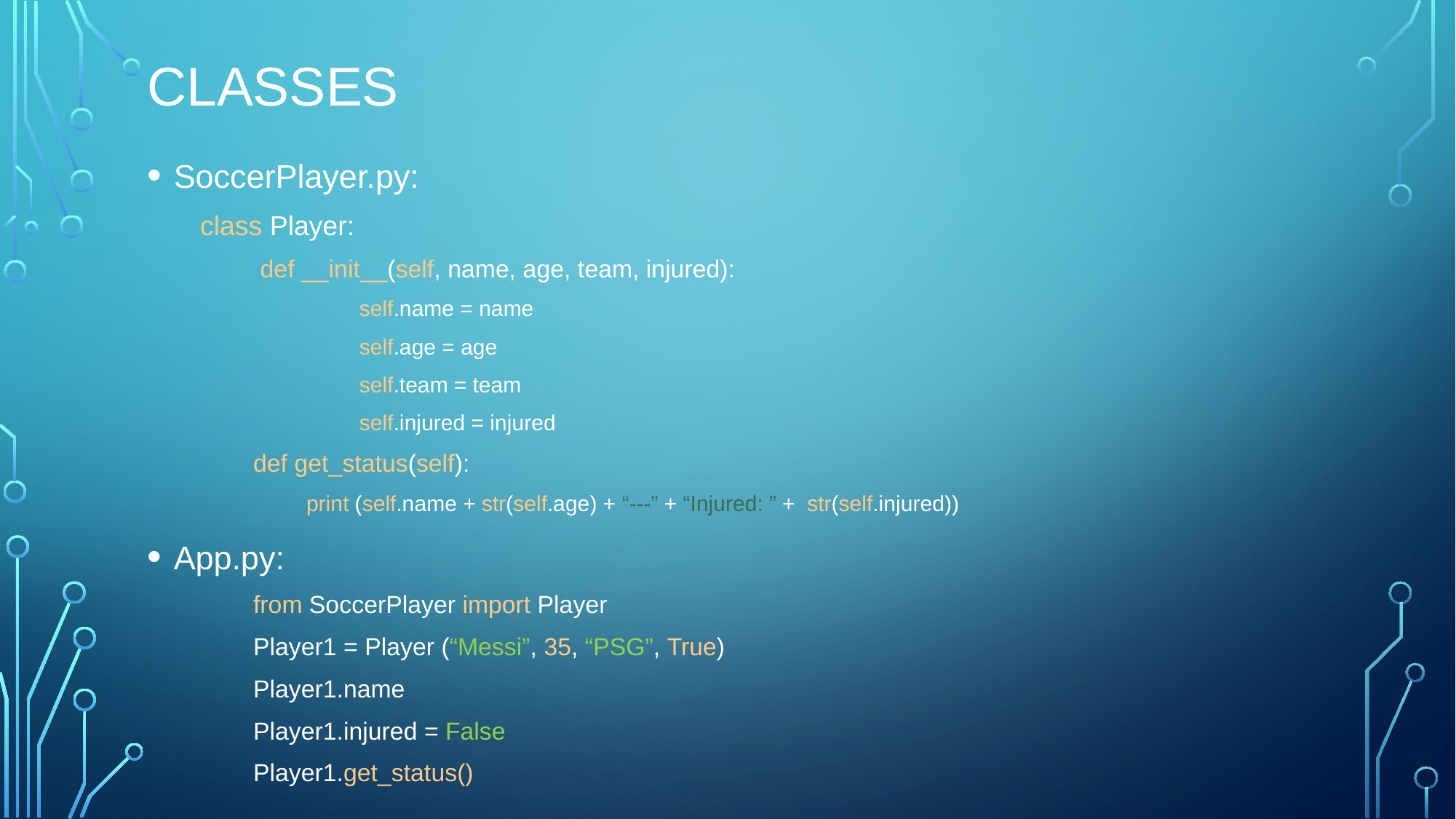

# Classes
SoccerPlayer.py:
class Player:
 def __init__(self, name, age, team, injured):
self.name = name
self.age = age
self.team = team
self.injured = injured
def get_status(self):
	print (self.name + str(self.age) + “---” + “Injured: ” +  str(self.injured))
App.py:
from SoccerPlayer import Player
Player1 = Player (“Messi”, 35, “PSG”, True)
Player1.name
Player1.injured = False
Player1.get_status()